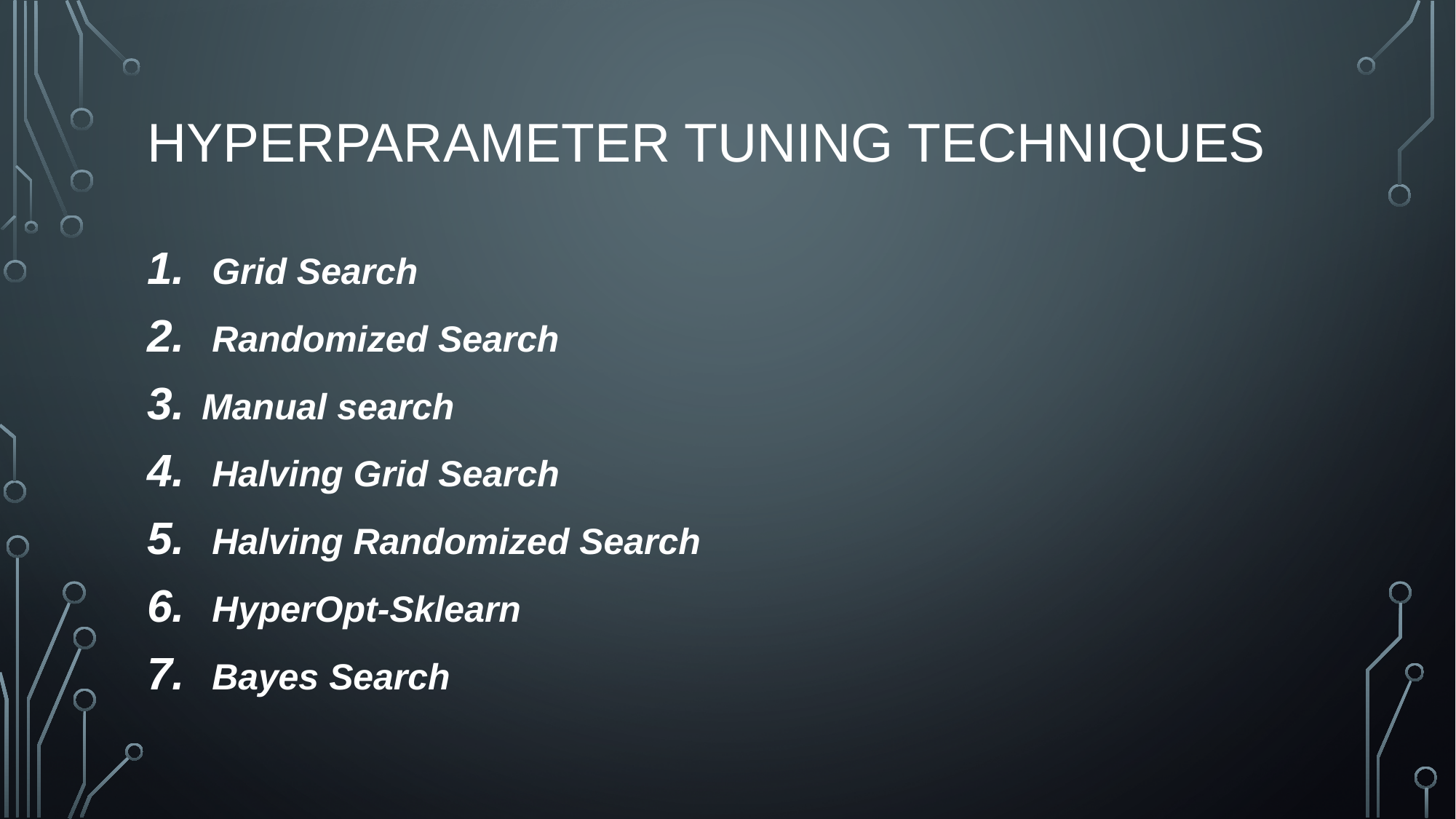

# hyperparameter tuning techniques
 Grid Search
 Randomized Search
Manual search
 Halving Grid Search
 Halving Randomized Search
 HyperOpt-Sklearn
 Bayes Search